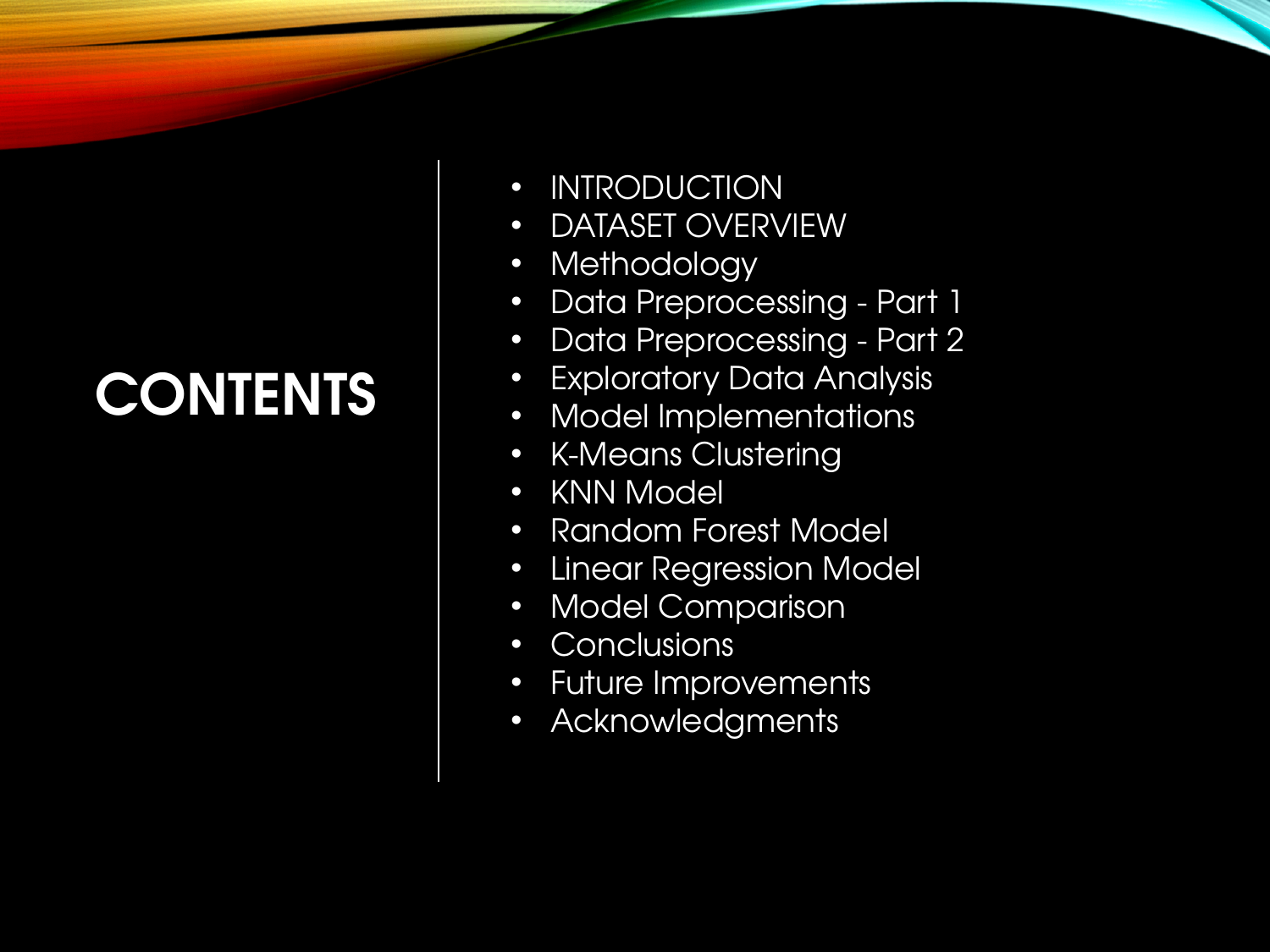

INTRODUCTION
DATASET OVERVIEW
Methodology
Data Preprocessing - Part 1
Data Preprocessing - Part 2
Exploratory Data Analysis
Model Implementations
K-Means Clustering
KNN Model
Random Forest Model
Linear Regression Model
Model Comparison
Conclusions
Future Improvements
Acknowledgments
# Contents